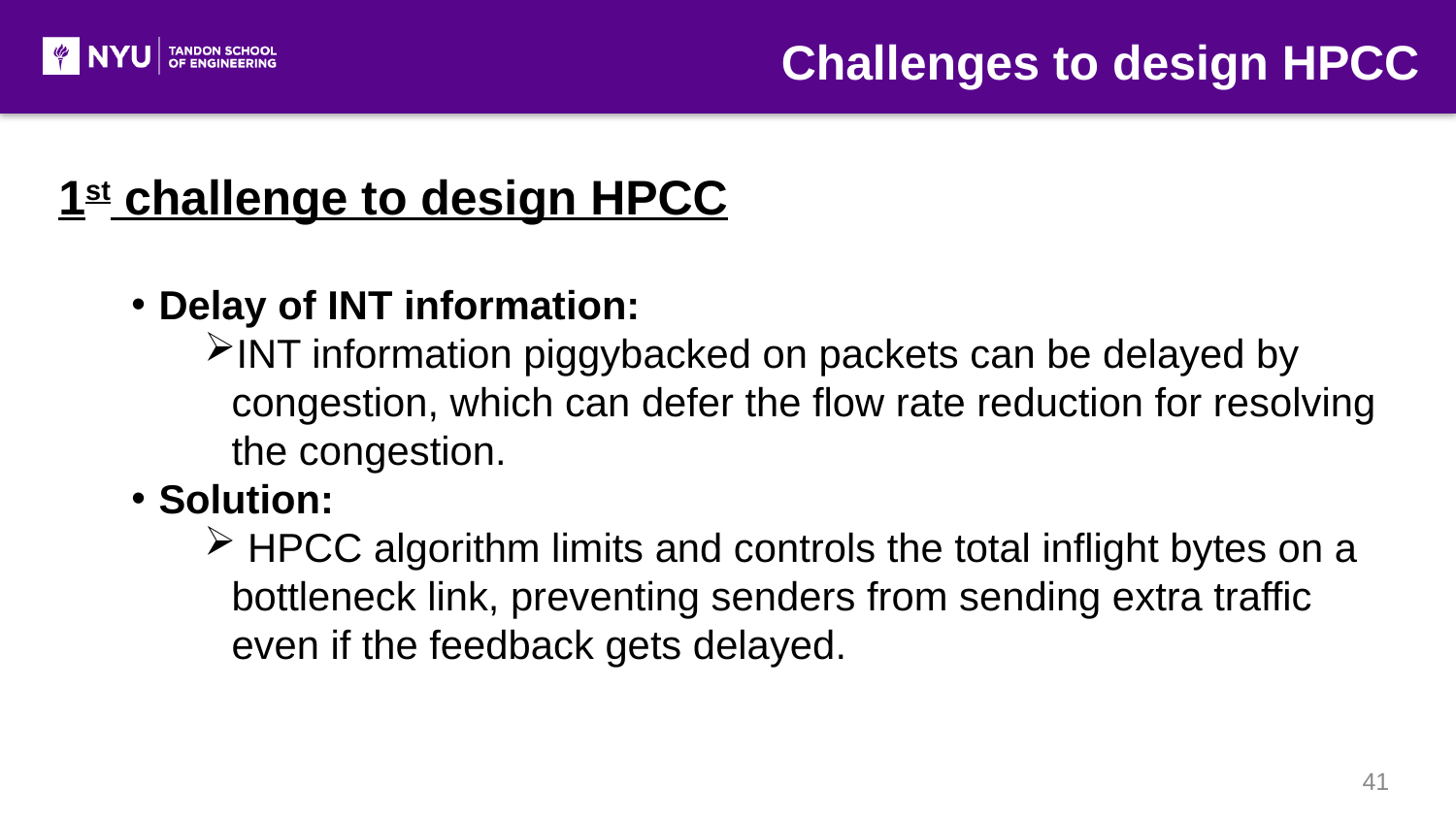

Challenges to design HPCC
1st challenge to design HPCC

Delay of INT information:
INT information piggybacked on packets can be delayed by congestion, which can defer the flow rate reduction for resolving the congestion.
Solution:
 HPCC algorithm limits and controls the total inflight bytes on a bottleneck link, preventing senders from sending extra traffic even if the feedback gets delayed.

41